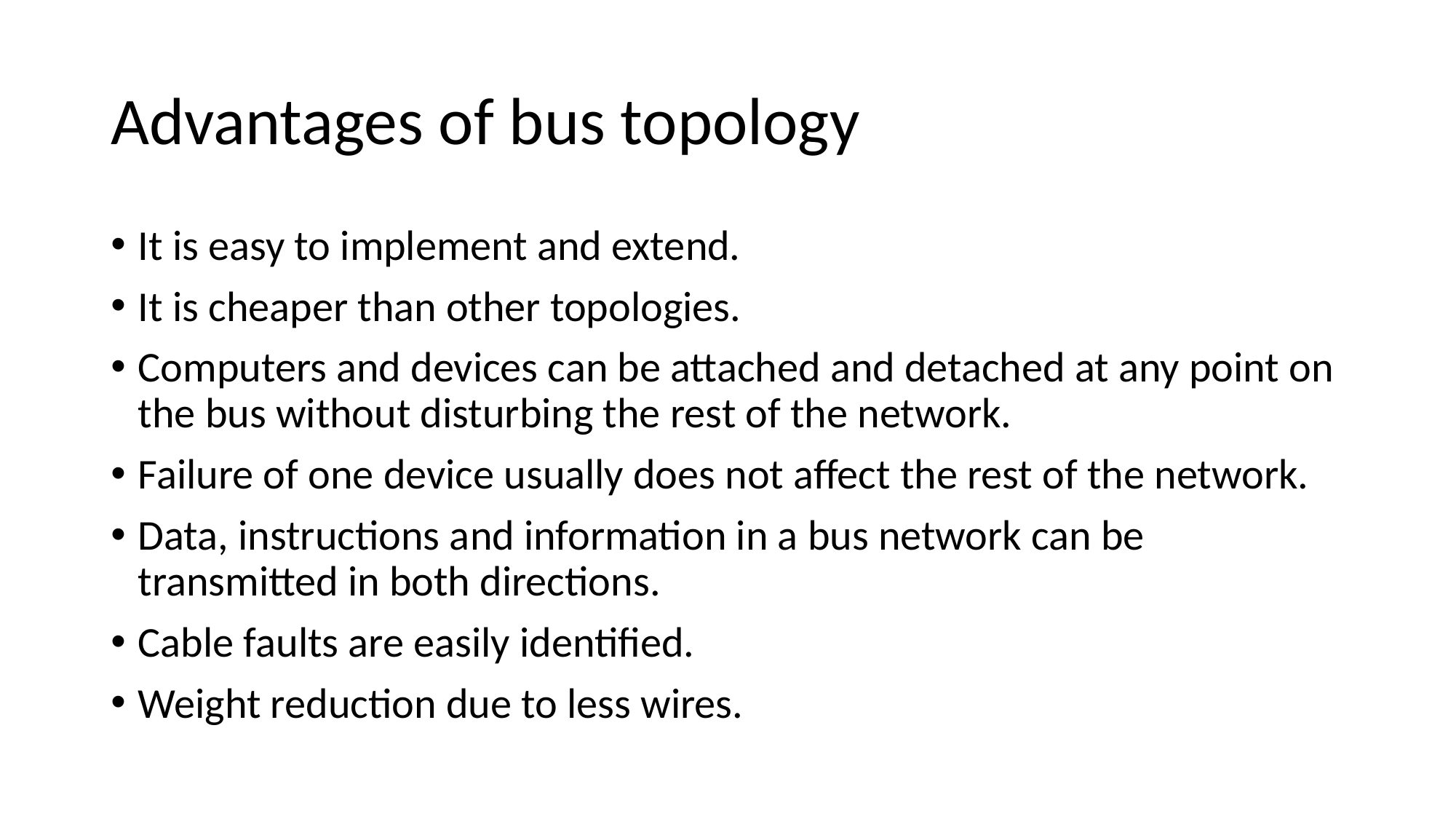

# Advantages of bus topology
It is easy to implement and extend.
It is cheaper than other topologies.
Computers and devices can be attached and detached at any point on the bus without disturbing the rest of the network.
Failure of one device usually does not affect the rest of the network.
Data, instructions and information in a bus network can be transmitted in both directions.
Cable faults are easily identified.
Weight reduction due to less wires.